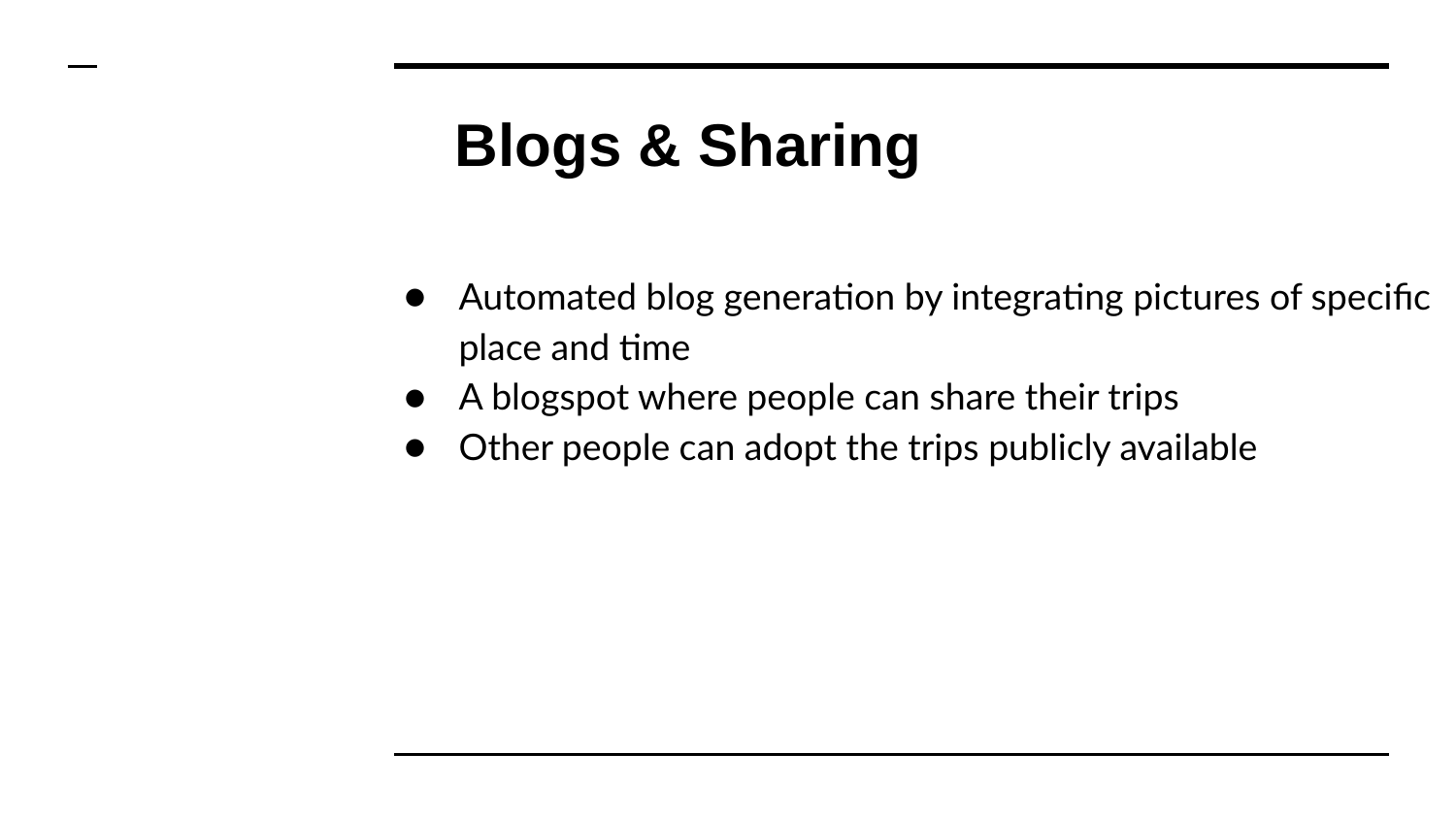

# Blogs & Sharing
Automated blog generation by integrating pictures of specific place and time
A blogspot where people can share their trips
Other people can adopt the trips publicly available